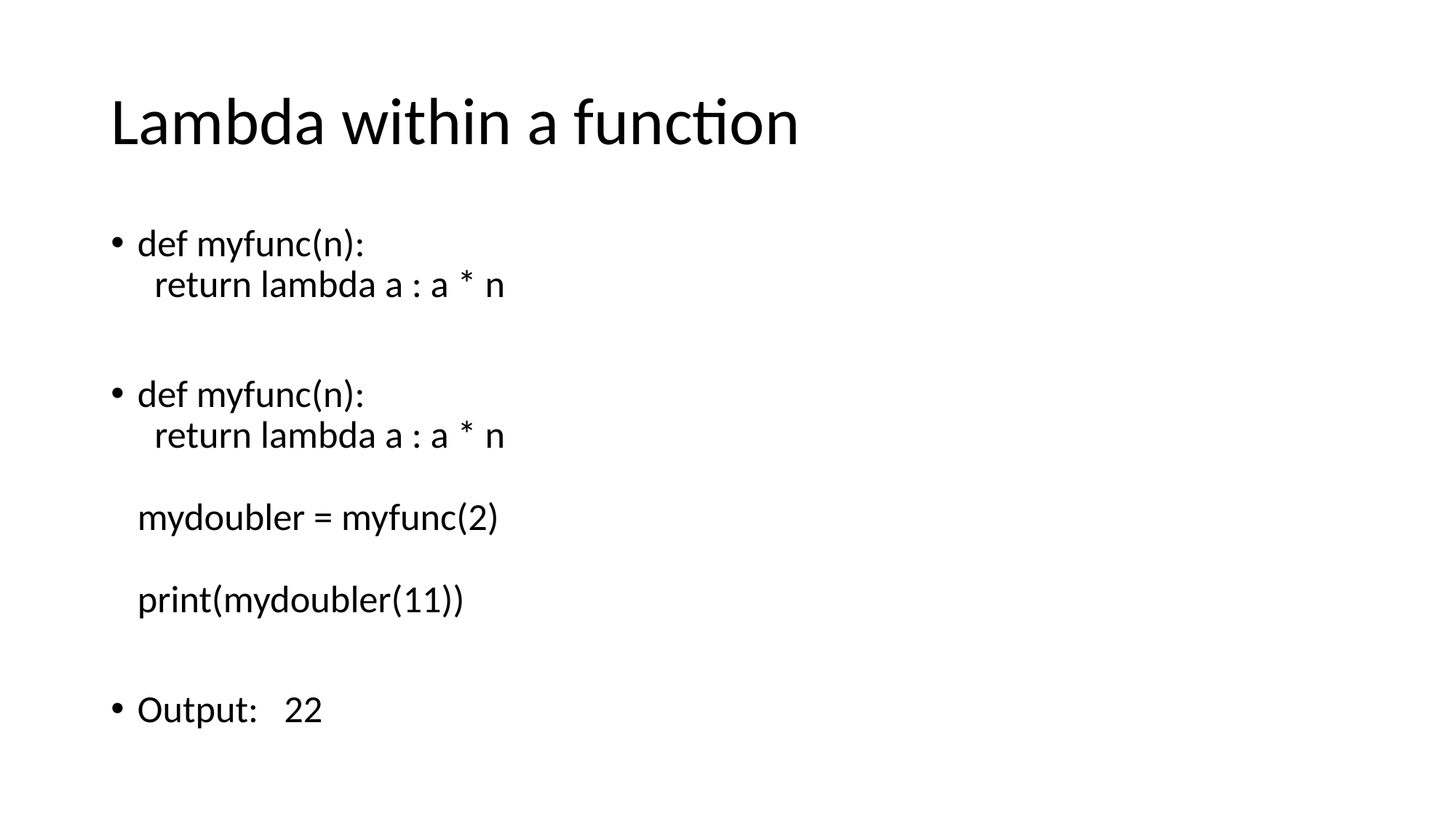

# Lambda within a function
def myfunc(n):
  return lambda a : a * n

def myfunc(n):
  return lambda a : a * n
mydoubler = myfunc(2)
print(mydoubler(11))

Output:   22